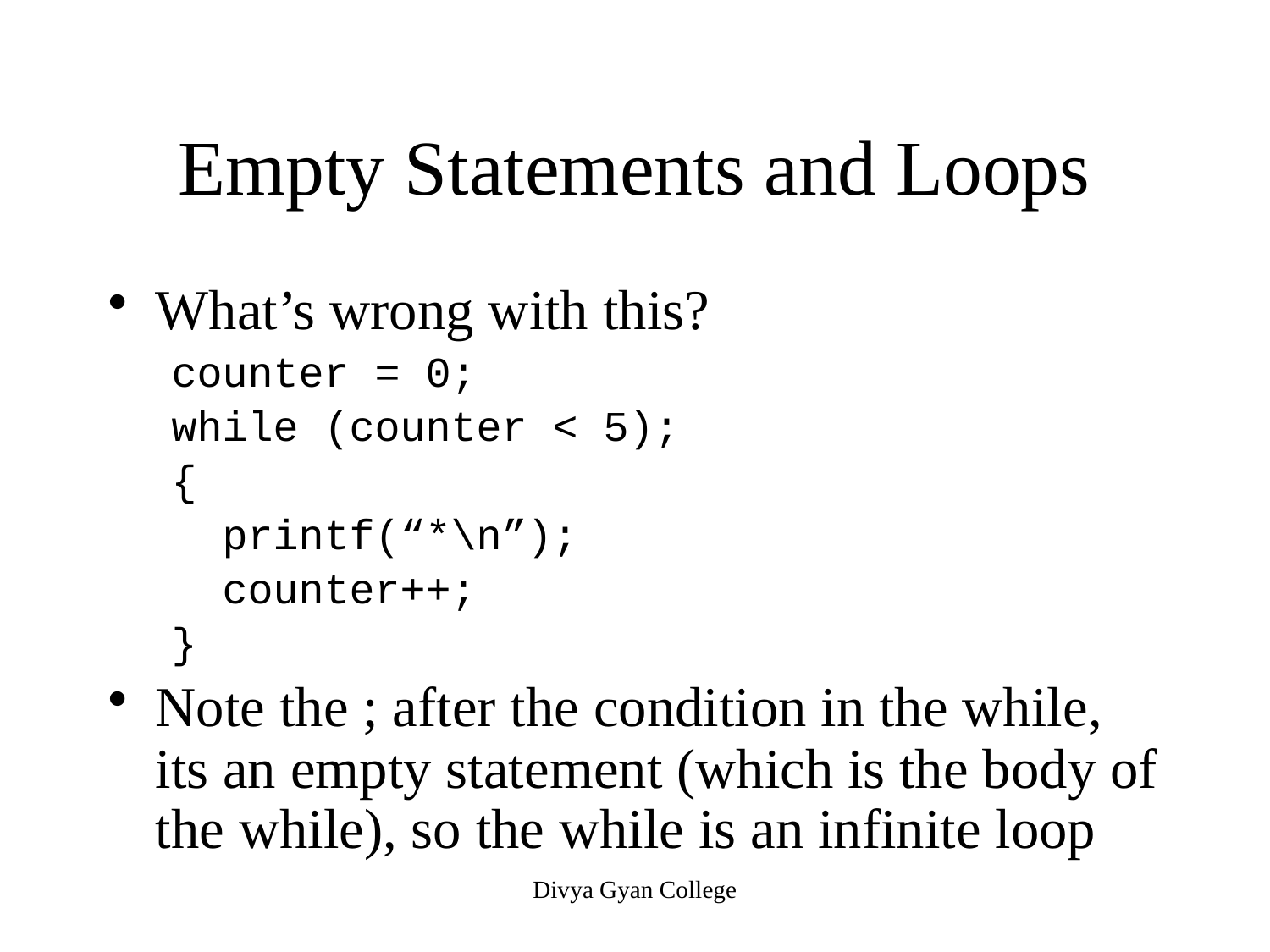

# Empty Statements and Loops
What’s wrong with this?
counter = 0;
while (counter < 5);
{
  printf(“*\n”);
  counter++;
}
Note the ; after the condition in the while, its an empty statement (which is the body of the while), so the while is an infinite loop
Divya Gyan College